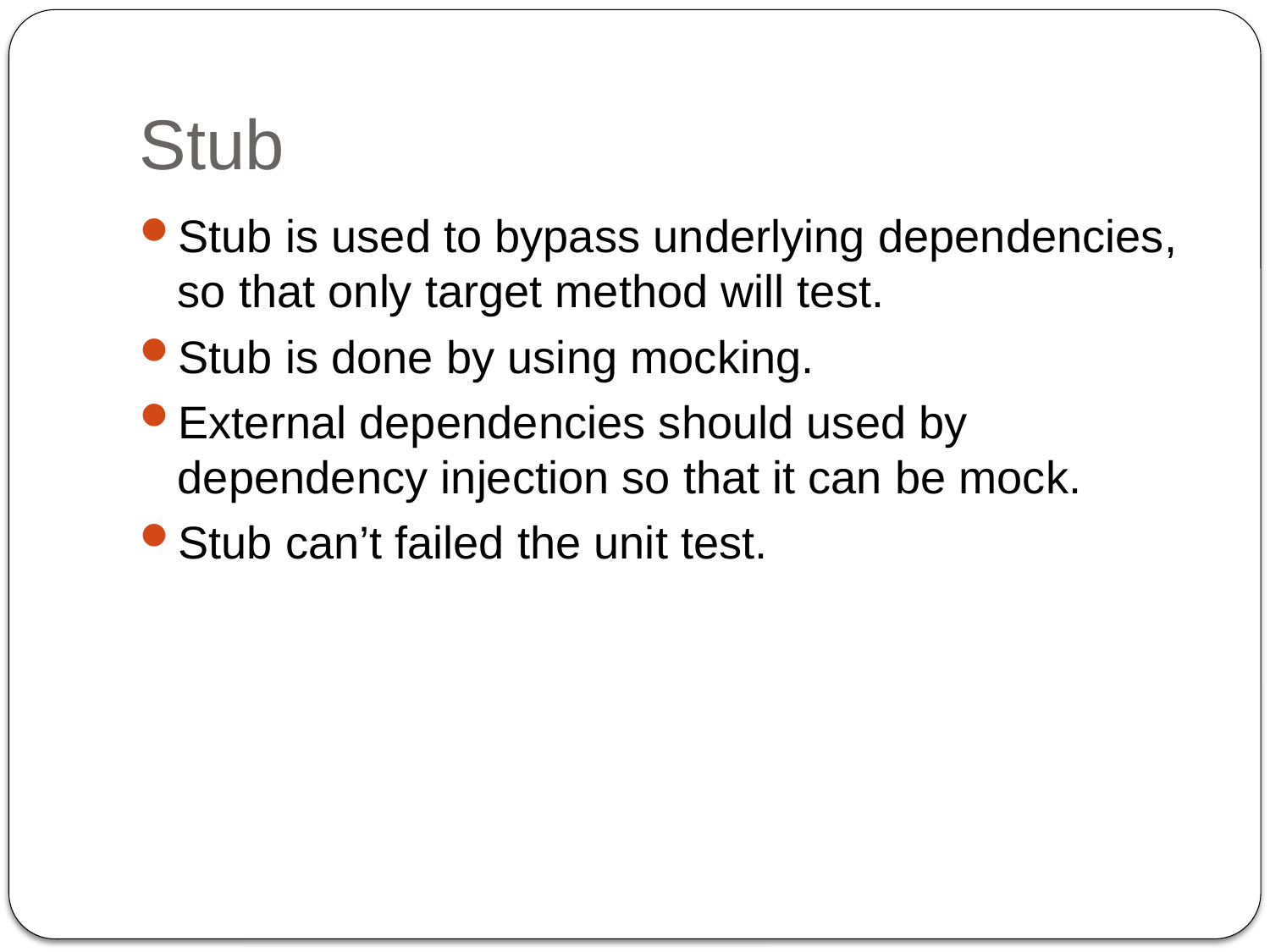

# Stub
Stub is used to bypass underlying dependencies, so that only target method will test.
Stub is done by using mocking.
External dependencies should used by dependency injection so that it can be mock.
Stub can’t failed the unit test.